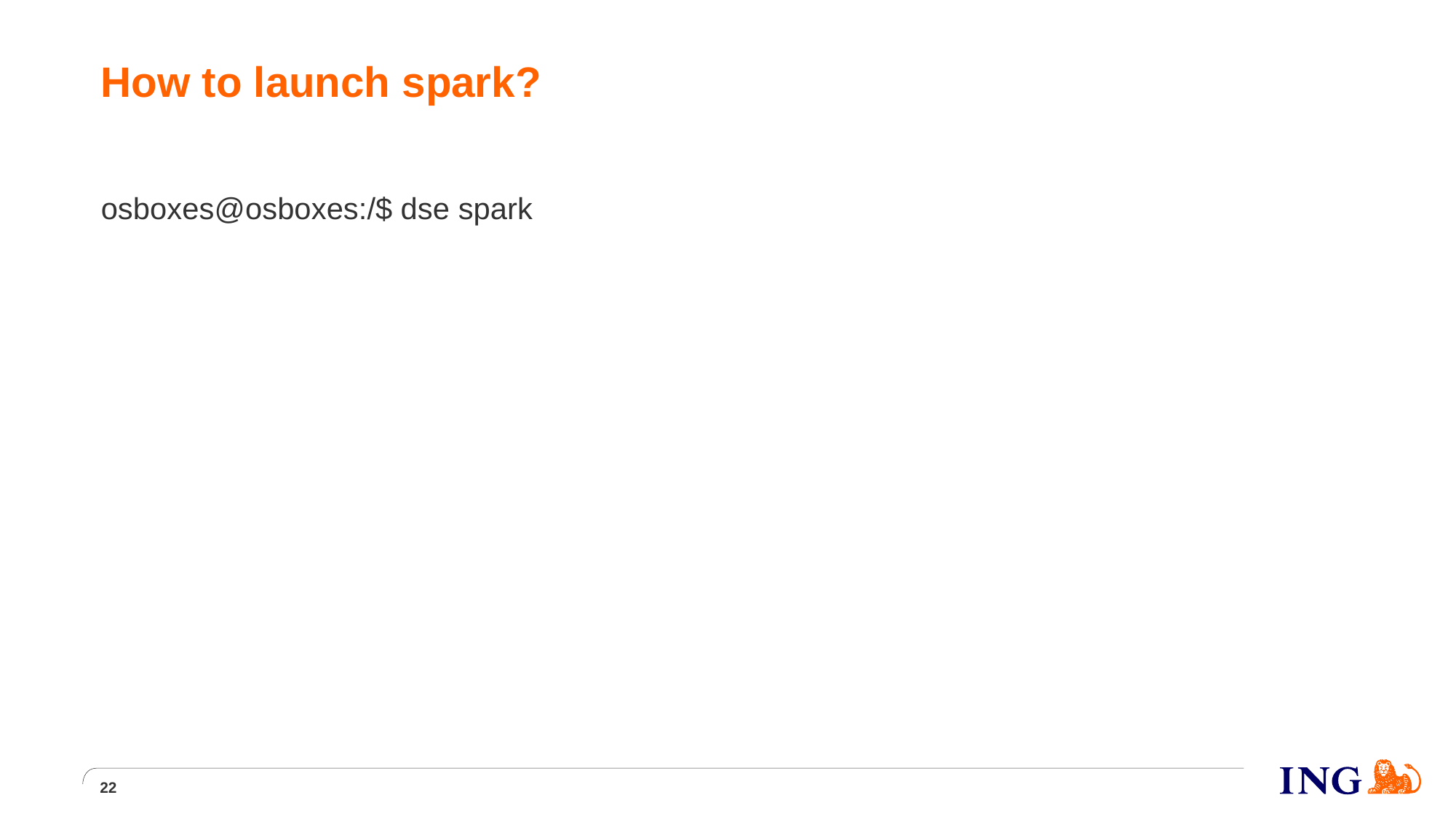

# How to launch spark?

osboxes@osboxes:/$ dse spark

22